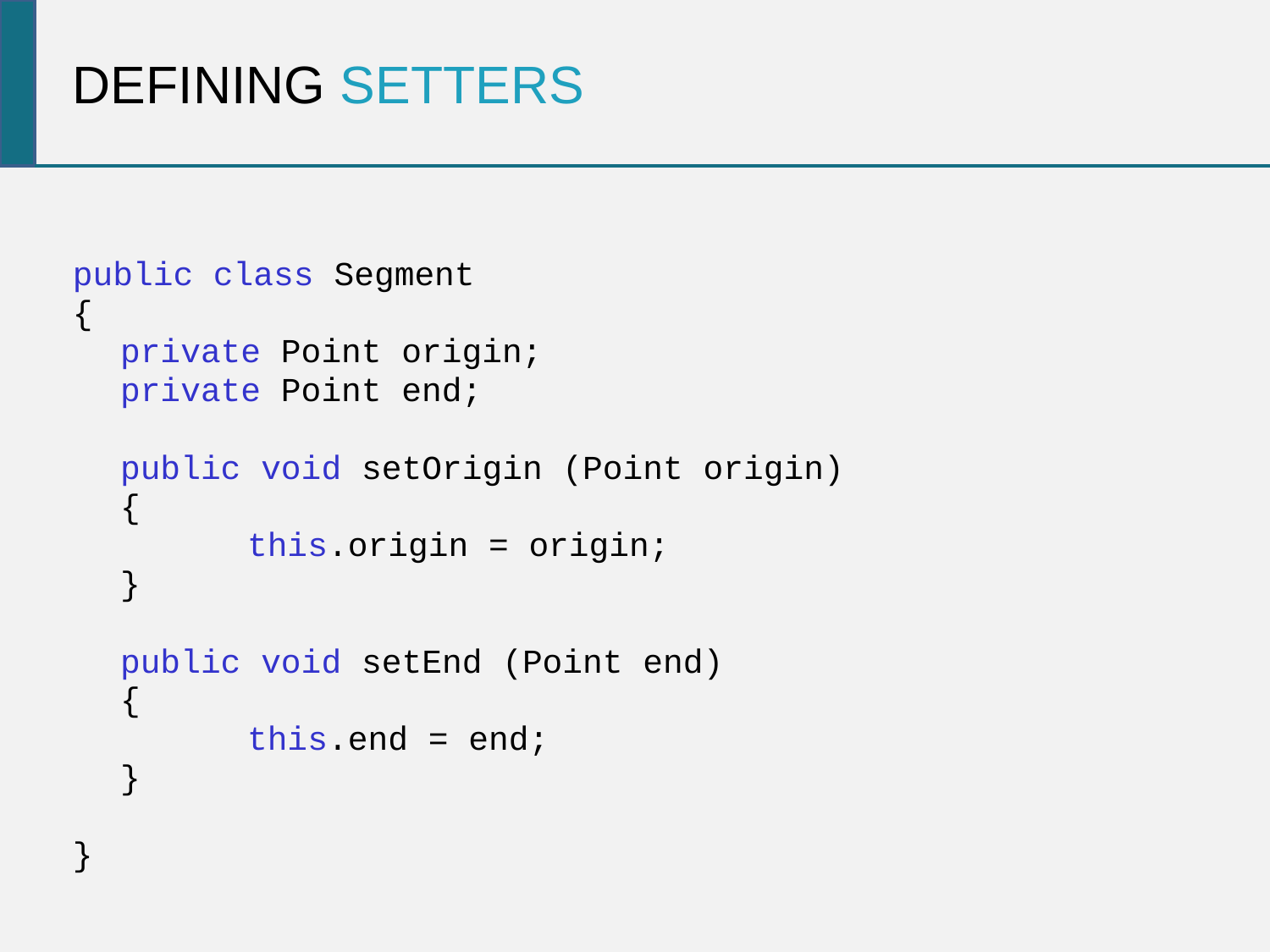

Defining setters

public class Segment
{
	private Point origin;
	private Point end;

	public void setOrigin (Point origin)
	{
		this.origin = origin;
	}

	public void setEnd (Point end)
	{
		this.end = end;
	}

}